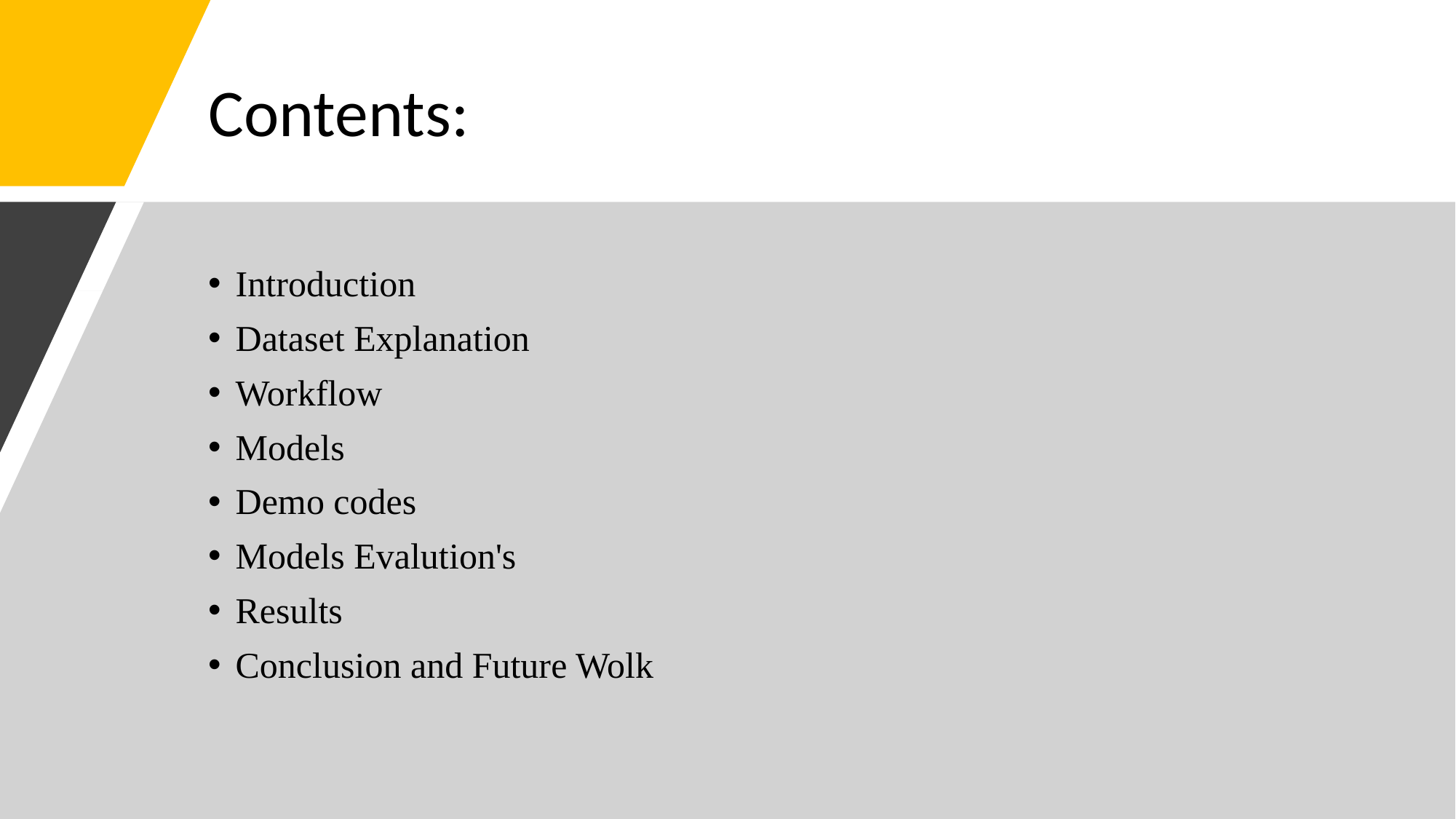

# Contents:

Introduction
Dataset Explanation
Workflow
Models
Demo codes
Models Evalution's
Results
Conclusion and Future Wolk